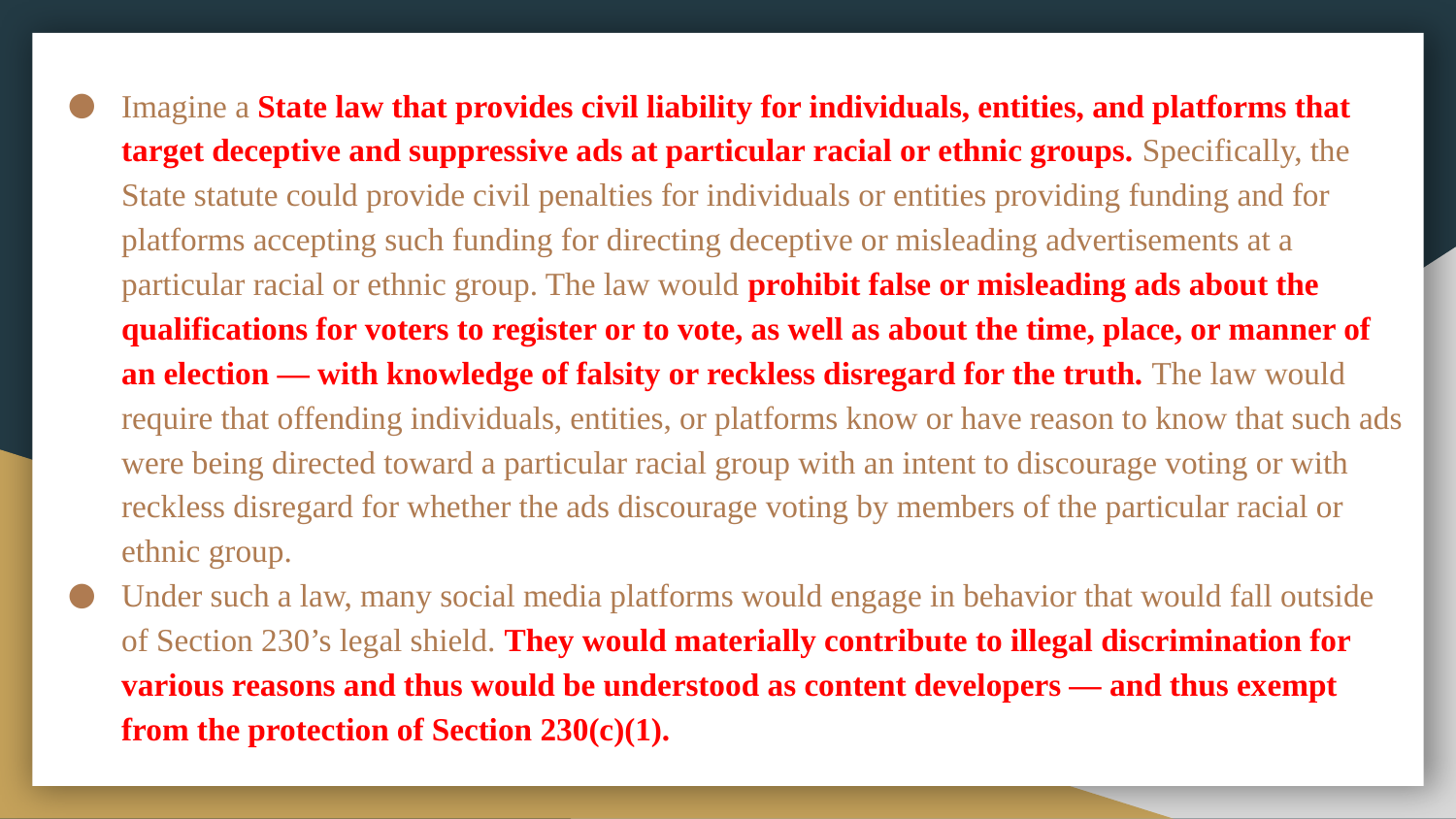

Imagine a State law that provides civil liability for individuals, entities, and platforms that target deceptive and suppressive ads at particular racial or ethnic groups. Specifically, the State statute could provide civil penalties for individuals or entities providing funding and for platforms accepting such funding for directing deceptive or misleading advertisements at a particular racial or ethnic group. The law would prohibit false or misleading ads about the qualifications for voters to register or to vote, as well as about the time, place, or manner of an election — with knowledge of falsity or reckless disregard for the truth. The law would require that offending individuals, entities, or platforms know or have reason to know that such ads were being directed toward a particular racial group with an intent to discourage voting or with reckless disregard for whether the ads discourage voting by members of the particular racial or ethnic group.
Under such a law, many social media platforms would engage in behavior that would fall outside of Section 230’s legal shield. They would materially contribute to illegal discrimination for various reasons and thus would be understood as content developers — and thus exempt from the protection of Section 230(c)(1).